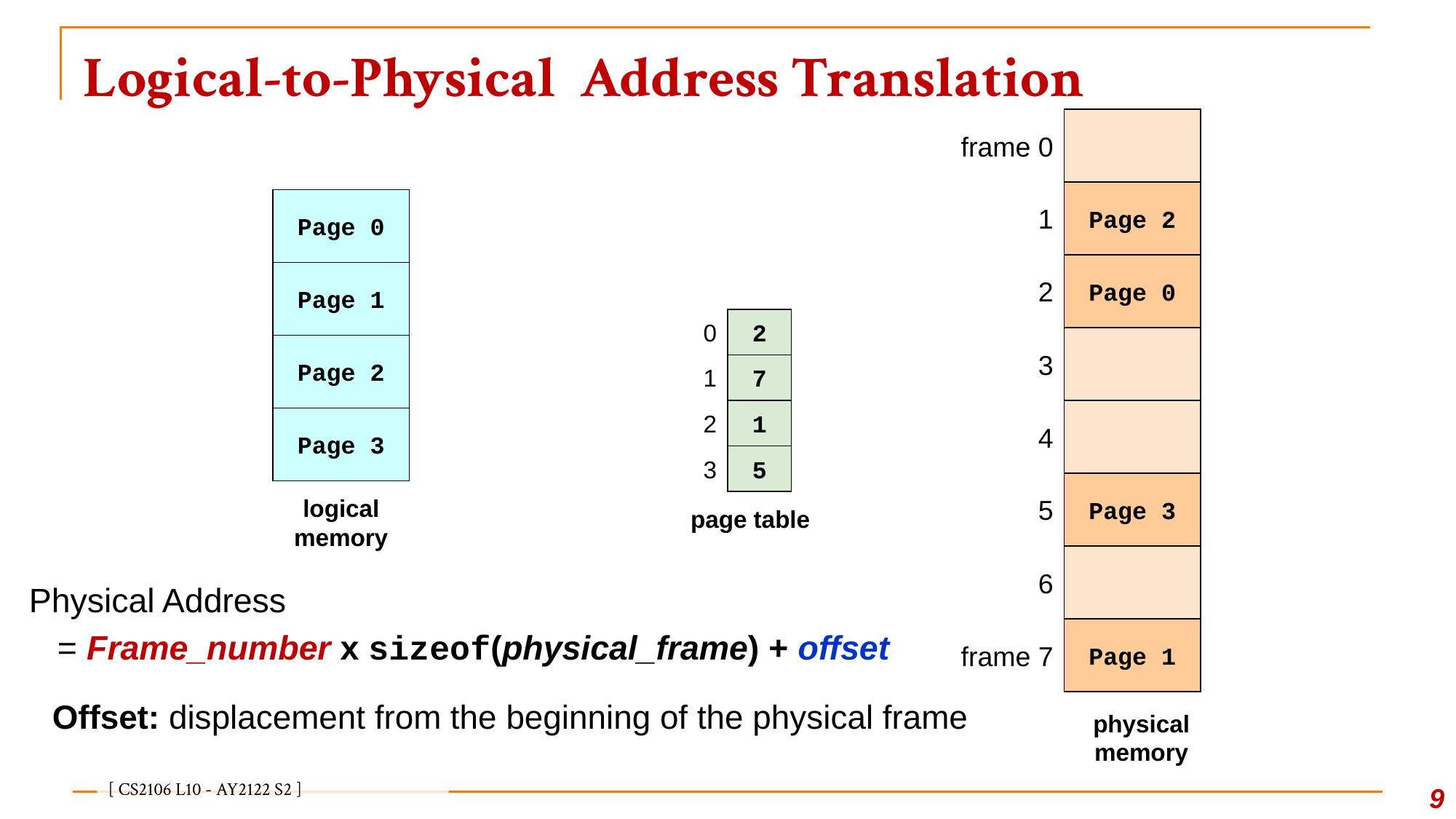

# Logical-to-Physical  Address Translation
frame 0
1
2
3
4
5
6
frame 7

Page 2
Page 0
Page 0
Page 1
0
2
1
7
2
1
3
5
page table

Page 2

Page 3
Page 3
logical memory

Page 1
physical memory
Physical Address
   = Frame_number x sizeof(physical_frame) + offset
Offset: displacement from the beginning of the physical frame
9
[ CS2106 L10 - AY2122 S2 ]